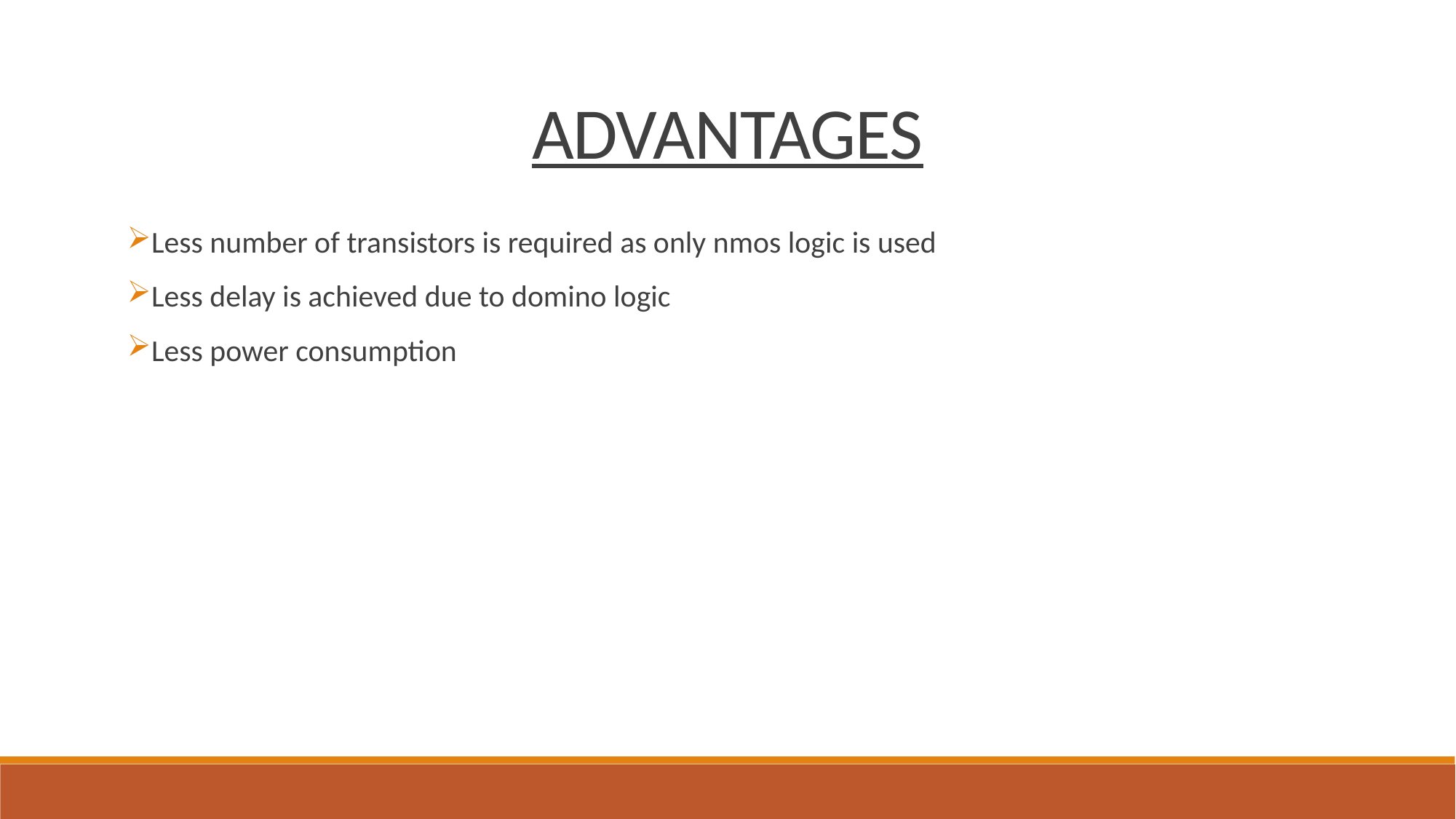

ADVANTAGES
Less number of transistors is required as only nmos logic is used
Less delay is achieved due to domino logic
Less power consumption